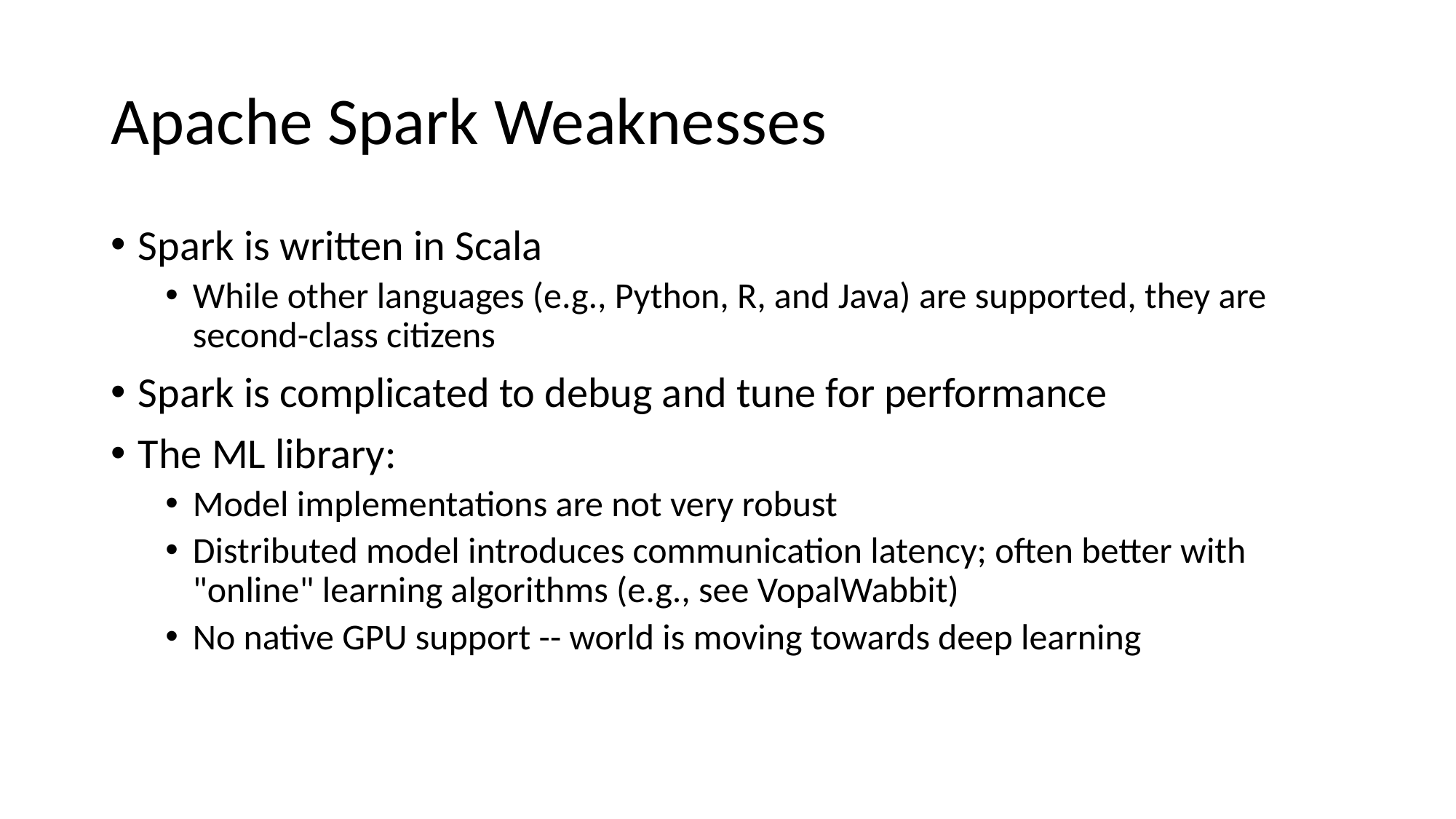

# Apache Spark Weaknesses
Spark is written in Scala
While other languages (e.g., Python, R, and Java) are supported, they are second-class citizens
Spark is complicated to debug and tune for performance
The ML library:
Model implementations are not very robust
Distributed model introduces communication latency; often better with "online" learning algorithms (e.g., see VopalWabbit)
No native GPU support -- world is moving towards deep learning